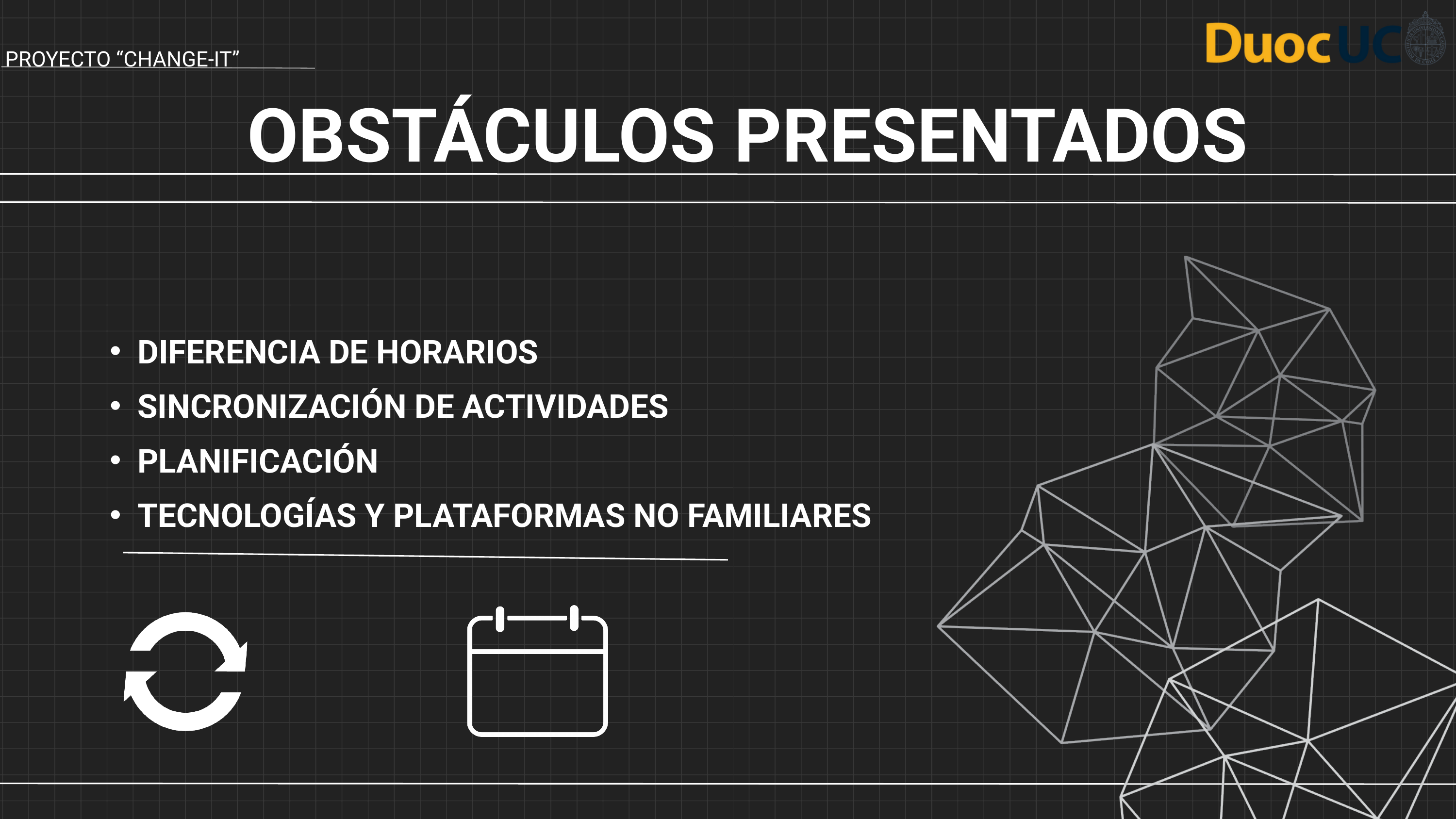

PROYECTO “CHANGE-IT”
OBSTÁCULOS PRESENTADOS

DIFERENCIA DE HORARIOS
SINCRONIZACIÓN DE ACTIVIDADES
PLANIFICACIÓN
TECNOLOGÍAS Y PLATAFORMAS NO FAMILIARES